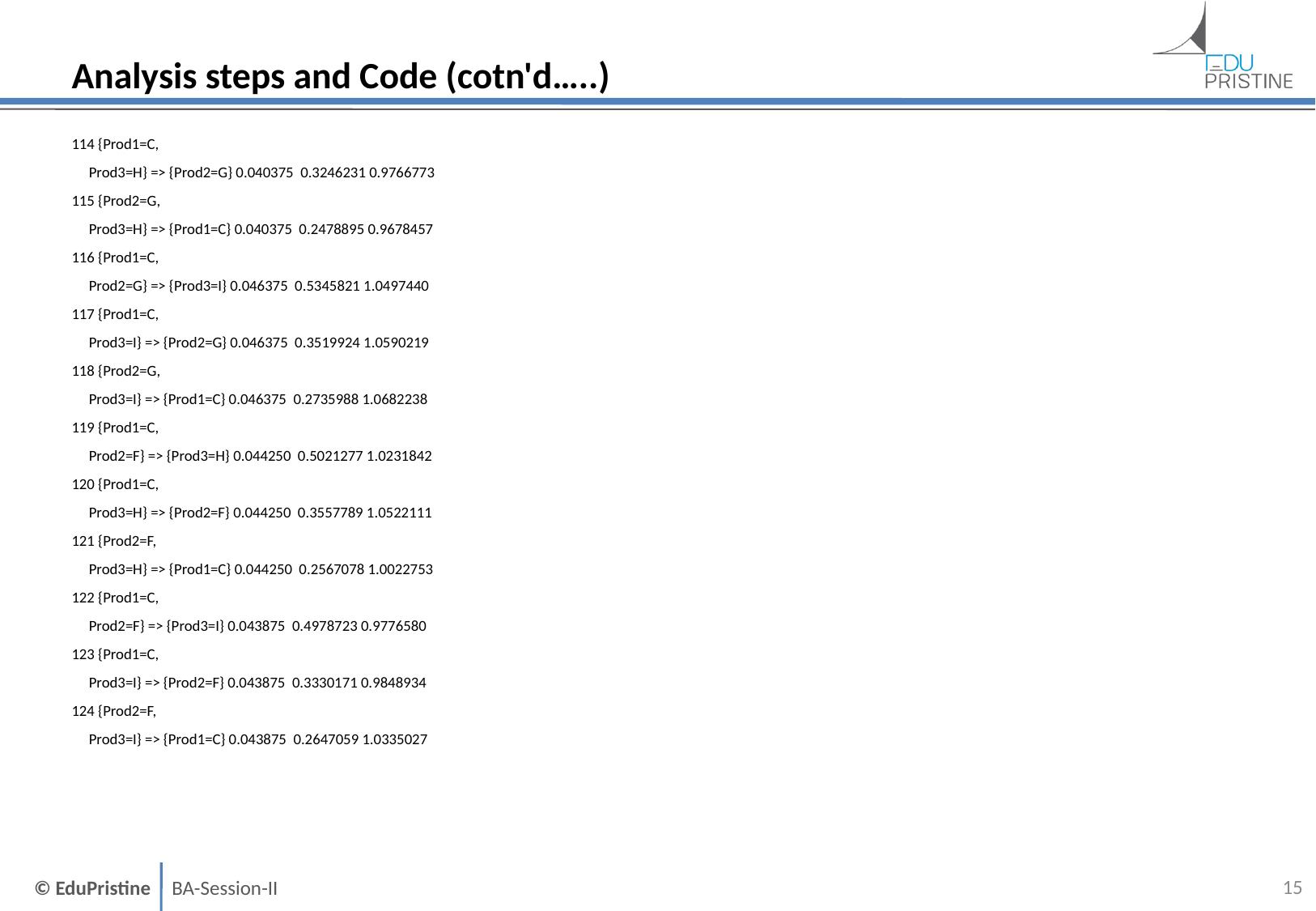

# Analysis steps and Code (cotn'd…..)
114 {Prod1=C,
     Prod3=H} => {Prod2=G} 0.040375  0.3246231 0.9766773
115 {Prod2=G,
     Prod3=H} => {Prod1=C} 0.040375  0.2478895 0.9678457
116 {Prod1=C,
     Prod2=G} => {Prod3=I} 0.046375  0.5345821 1.0497440
117 {Prod1=C,
     Prod3=I} => {Prod2=G} 0.046375  0.3519924 1.0590219
118 {Prod2=G,
     Prod3=I} => {Prod1=C} 0.046375  0.2735988 1.0682238
119 {Prod1=C,
     Prod2=F} => {Prod3=H} 0.044250  0.5021277 1.0231842
120 {Prod1=C,
     Prod3=H} => {Prod2=F} 0.044250  0.3557789 1.0522111
121 {Prod2=F,
     Prod3=H} => {Prod1=C} 0.044250  0.2567078 1.0022753
122 {Prod1=C,
     Prod2=F} => {Prod3=I} 0.043875  0.4978723 0.9776580
123 {Prod1=C,
     Prod3=I} => {Prod2=F} 0.043875  0.3330171 0.9848934
124 {Prod2=F,
     Prod3=I} => {Prod1=C} 0.043875  0.2647059 1.0335027

15